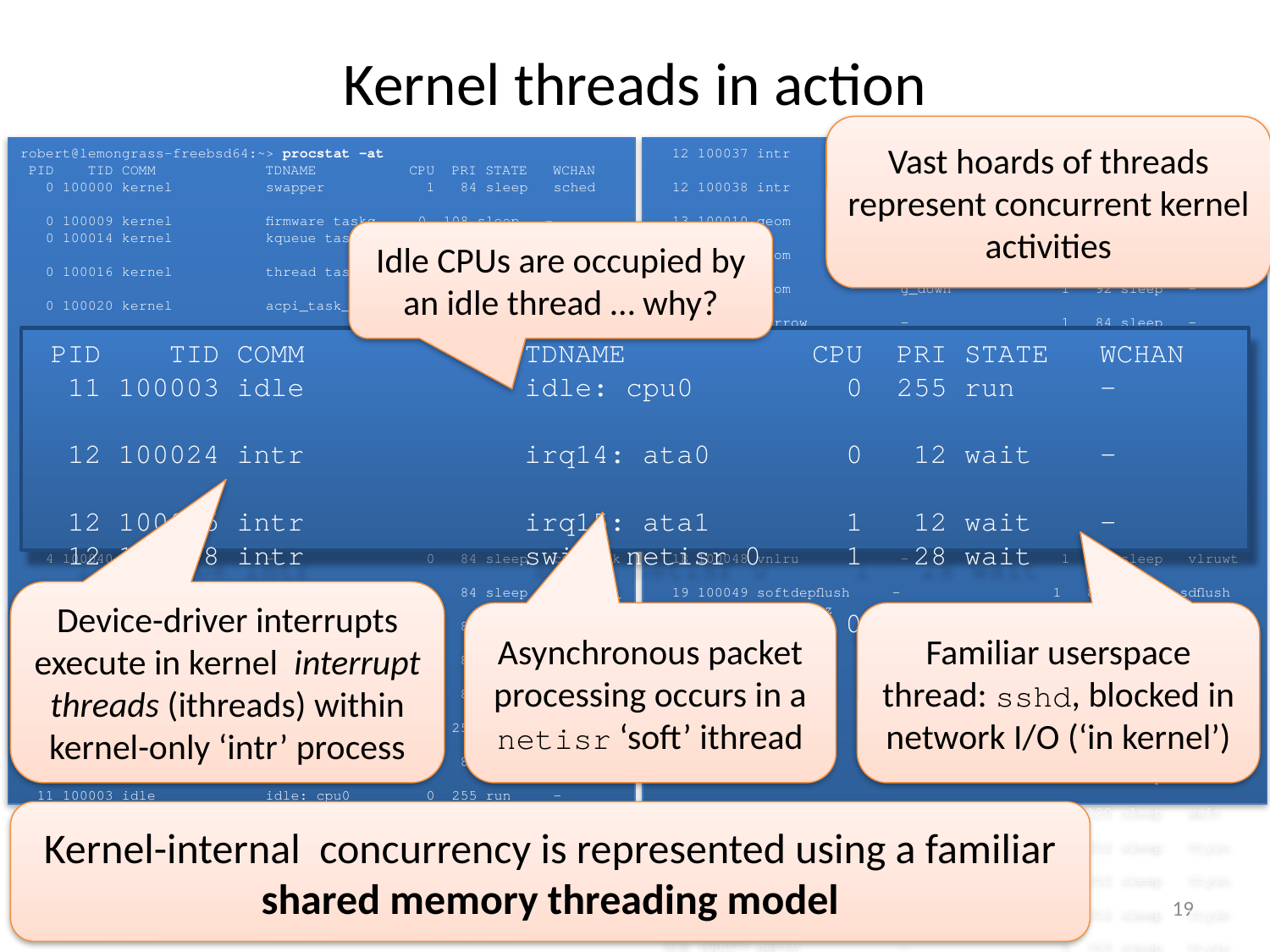

# Kernel threads in action
Vast hoards of threads represent concurrent kernel activities
robert@lemongrass-freebsd64:~> procstat –at
 PID    TID COMM             TDNAME           CPU  PRI STATE   WCHAN
   0 100000 kernel           swapper            1   84 sleep   sched
   0 100009 kernel           firmware taskq     0  108 sleep   -
   0 100014 kernel           kqueue taskq       0  108 sleep   -
   0 100016 kernel           thread taskq       0  108 sleep   -
   0 100020 kernel           acpi_task_0        1  108 sleep   -
   0 100021 kernel           acpi_task_1        1  108 sleep   -
   0 100022 kernel           acpi_task_2        1  108 sleep   -
   0 100023 kernel           ffs_trim taskq     1  108 sleep   -
   0 100033 kernel           em0 taskq          1    8 sleep   -
   1 100002 init             -                  0  152 sleep   wait
   2 100027 mpt_recovery0    -                  0   84 sleep   idle
   3 100039 fdc0             -                  1   84 sleep   -
   4 100040 ctl_thrd         -                  0   84 sleep   ctl_work
   5 100041 sctp_iterator    -                  0   84 sleep   waiting_
   6 100042 xpt_thrd         -                  0   84 sleep   ccb_scan
   7 100043 pagedaemon       -                  1   84 sleep   psleep
   8 100044 vmdaemon         -                  1   84 sleep   psleep
   9 100045 pagezero         -                  1  255 sleep   pgzero
  10 100001 audit            -                  0   84 sleep   audit_wo
  11 100003 idle             idle: cpu0         0  255 run     -
  11 100004 idle             idle: cpu1         1  255 run     -
  12 100005 intr             swi4: clock        1   40 wait    -
  12 100006 intr             swi4: clock        0   40 wait    -
  12 100007 intr             swi3: vm           0   36 wait    -
  12 100008 intr             swi1: netisr 0     1   28 wait    -
  12 100015 intr             swi5: +            0   44 wait    -
  12 100017 intr             swi6: Giant task   0   48 wait    -
  12 100018 intr             swi6: task queue   0   48 wait    -
  12 100019 intr             swi2: cambio       1   32 wait    -
  12 100024 intr             irq14: ata0        0   12 wait    -
  12 100025 intr             irq15: ata1        1   12 wait    -
  12 100026 intr             irq17: mpt0        1   12 wait    -
  12 100028 intr             irq18: uhci0       0   12 wait    -
  12 100034 intr             irq16: pcm0        0    4 wait    -
  12 100035 intr             irq1: atkbd0       1   16 wait    -
  12 100036 intr             irq12: psm0        0   16 wait    -
  12 100037 intr             irq7: ppc0         0   16 wait    -
  12 100038 intr             swi0: uart uart    0   24 wait    -
  13 100010 geom             g_event            0   92 sleep   -
  13 100011 geom             g_up               1   92 sleep   -
  13 100012 geom             g_down             1   92 sleep   -
  14 100013 yarrow           -                  1   84 sleep   -
  15 100029 usb              usbus0             0   32 sleep   -
  15 100030 usb              usbus0             0   28 sleep   -
  15 100031 usb              usbus0             0   32 sleep   USBWAIT
  15 100032 usb              usbus0             0   32 sleep   -
  16 100046 bufdaemon        -                  0   84 sleep   psleep
  17 100047 syncer           -                  1  116 sleep   syncer
  18 100048 vnlru            -                  1   84 sleep   vlruwt
  19 100049 softdepflush     -                  1   84 sleep   sdflush
 104 100055 adjkerntz        -                  1  152 sleep   pause
 615 100056 dhclient         -                  0  139 sleep   select
 667 100075 dhclient         -                  1  120 sleep   select
 685 100068 devd             -                  1  120 sleep   wait
 798 100065 syslogd          -                  0  120 sleep   select
 895 100076 sshd             -                  0  120 sleep   select
 934 100052 login            -                  1  120 sleep   wait
 935 100070 getty            -                  0  152 sleep   ttyin
 936 100060 getty            -                  0  152 sleep   ttyin
 937 100064 getty            -                  0  152 sleep   ttyin
 938 100077 getty            -                  1  152 sleep   ttyin
 939 100067 getty            -                  1  152 sleep   ttyin
 940 100072 getty            -                  1  152 sleep   ttyin
 941 100073 getty            -                  0  152 sleep   ttyin
9074 100138 csh              -                  0  120 sleep   ttyin
3023 100207 ssh-agent        -                  1  120 sleep   select
3556 100231 sh               -                  0  123 sleep   piperd
3558 100216 sh               -                  1  124 sleep   wait
3559 100145 sh               -                  0  122 sleep   vmo_de
3560 100058 sh               -                  0  123 sleep   piperd
3588 100176 sshd             -                  0  122 sleep   select
3590 101853 sshd             -                  1  122 run     -
3591 100069 tcsh             -                  0  152 sleep   pause
3596 100172 procstat         -                  0  172 run     -
Idle CPUs are occupied by an idle thread … why?
 PID    TID COMM             TDNAME           CPU  PRI STATE   WCHAN
  11 100003 idle             idle: cpu0         0  255 run     -
  12 100024 intr             irq14: ata0        0   12 wait    -
  12 100025 intr             irq15: ata1        1   12 wait    -
  12 100008 intr             swi1: netisr 0     1   28 wait    -
3588 100176 sshd             -                  0  122 sleep   select
Device-driver interrupts execute in kernel  interrupt threads (ithreads) within kernel-only ‘intr’ process
Asynchronous packet processing occurs in a netisr ‘soft’ ithread
Familiar userspace thread: sshd, blocked in network I/O (‘in kernel’)
Kernel-internal  concurrency is represented using a familiar
shared memory threading model
19